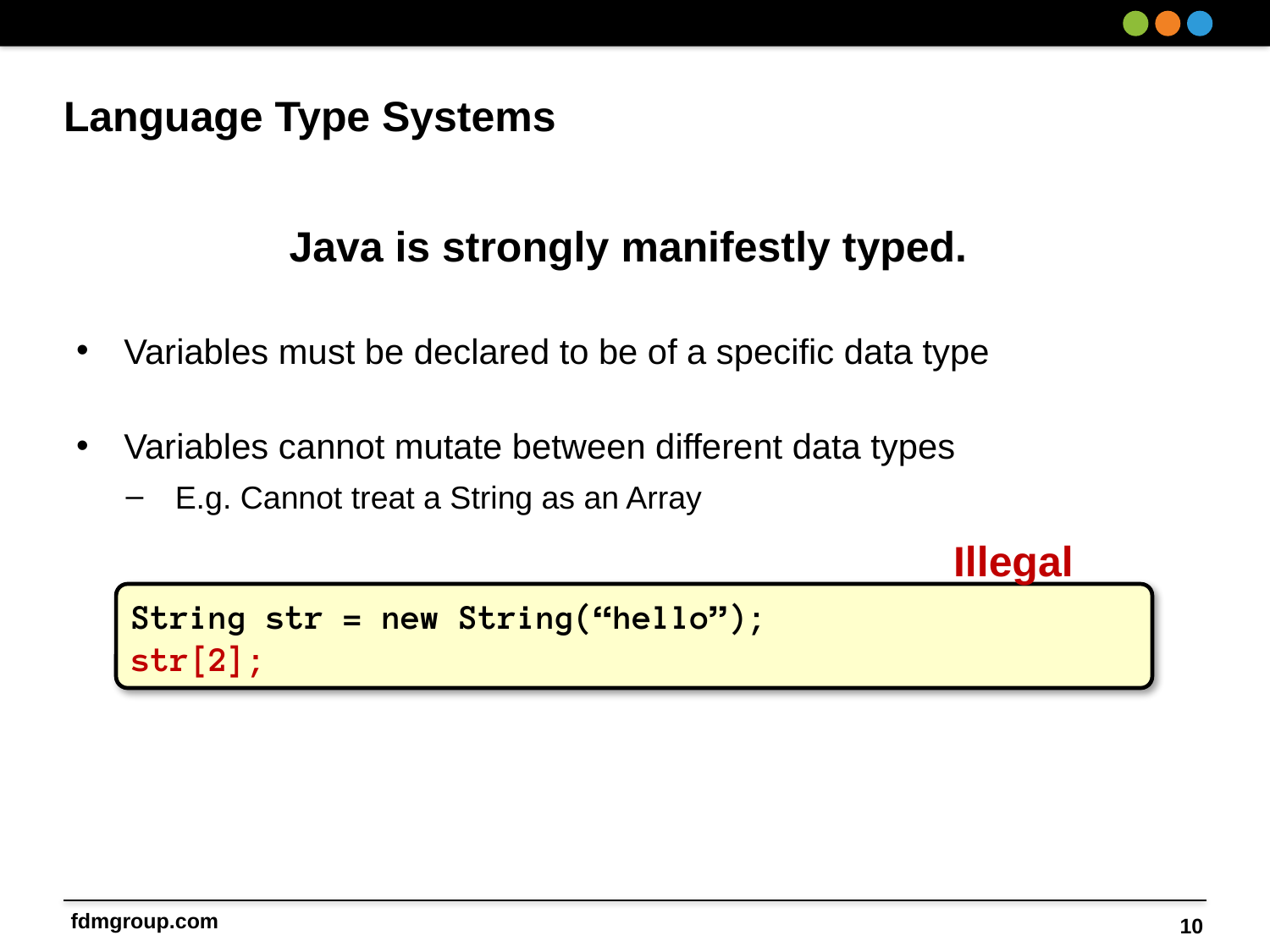

# Language Type Systems
Java is strongly manifestly typed.
Variables must be declared to be of a specific data type
Variables cannot mutate between different data types
E.g. Cannot treat a String as an Array

Illegal
String str = new String(“hello”);
str[2];
10